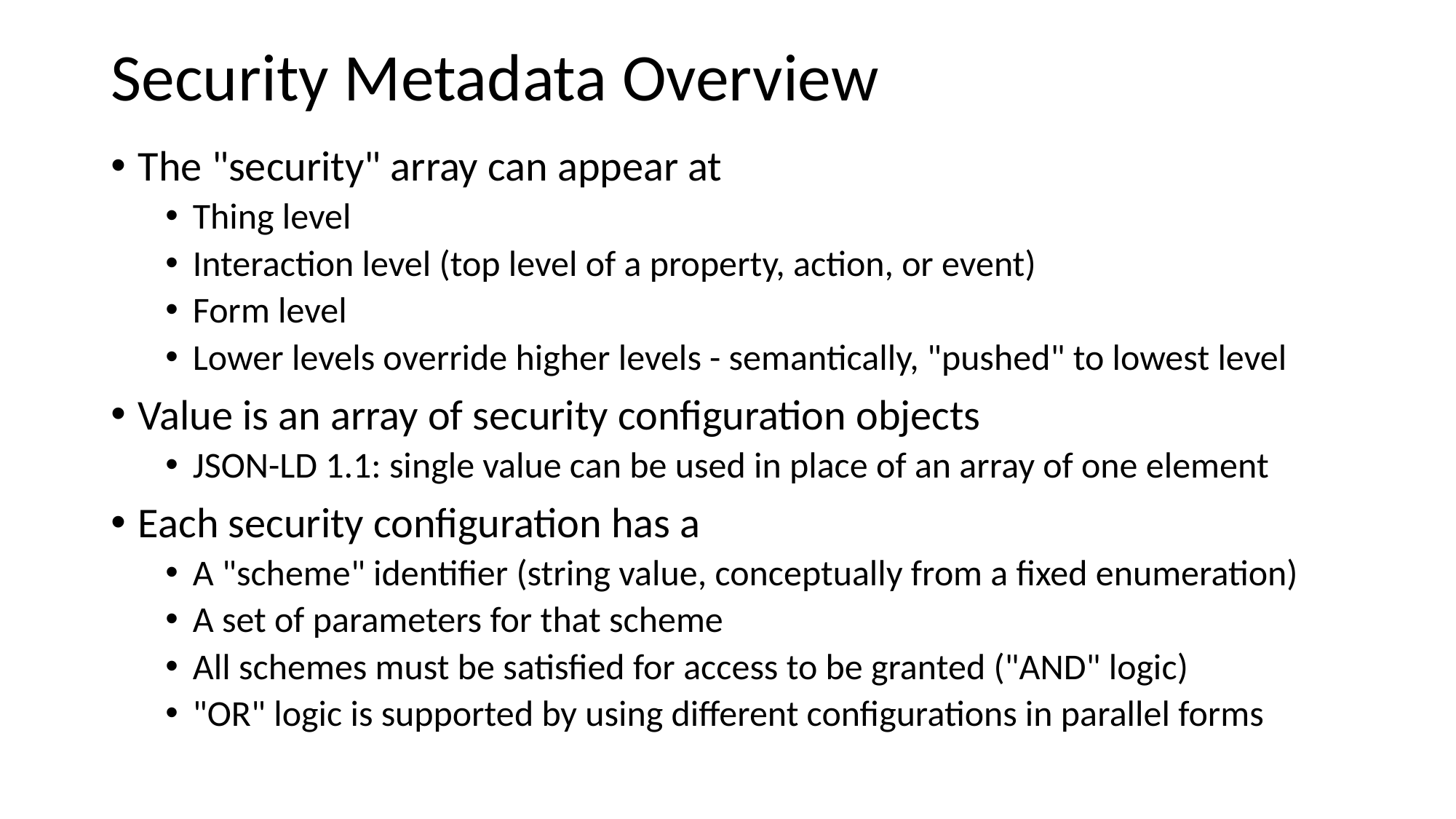

# Security Metadata Overview
The "security" array can appear at
Thing level
Interaction level (top level of a property, action, or event)
Form level
Lower levels override higher levels - semantically, "pushed" to lowest level
Value is an array of security configuration objects
JSON-LD 1.1: single value can be used in place of an array of one element
Each security configuration has a
A "scheme" identifier (string value, conceptually from a fixed enumeration)
A set of parameters for that scheme
All schemes must be satisfied for access to be granted ("AND" logic)
"OR" logic is supported by using different configurations in parallel forms